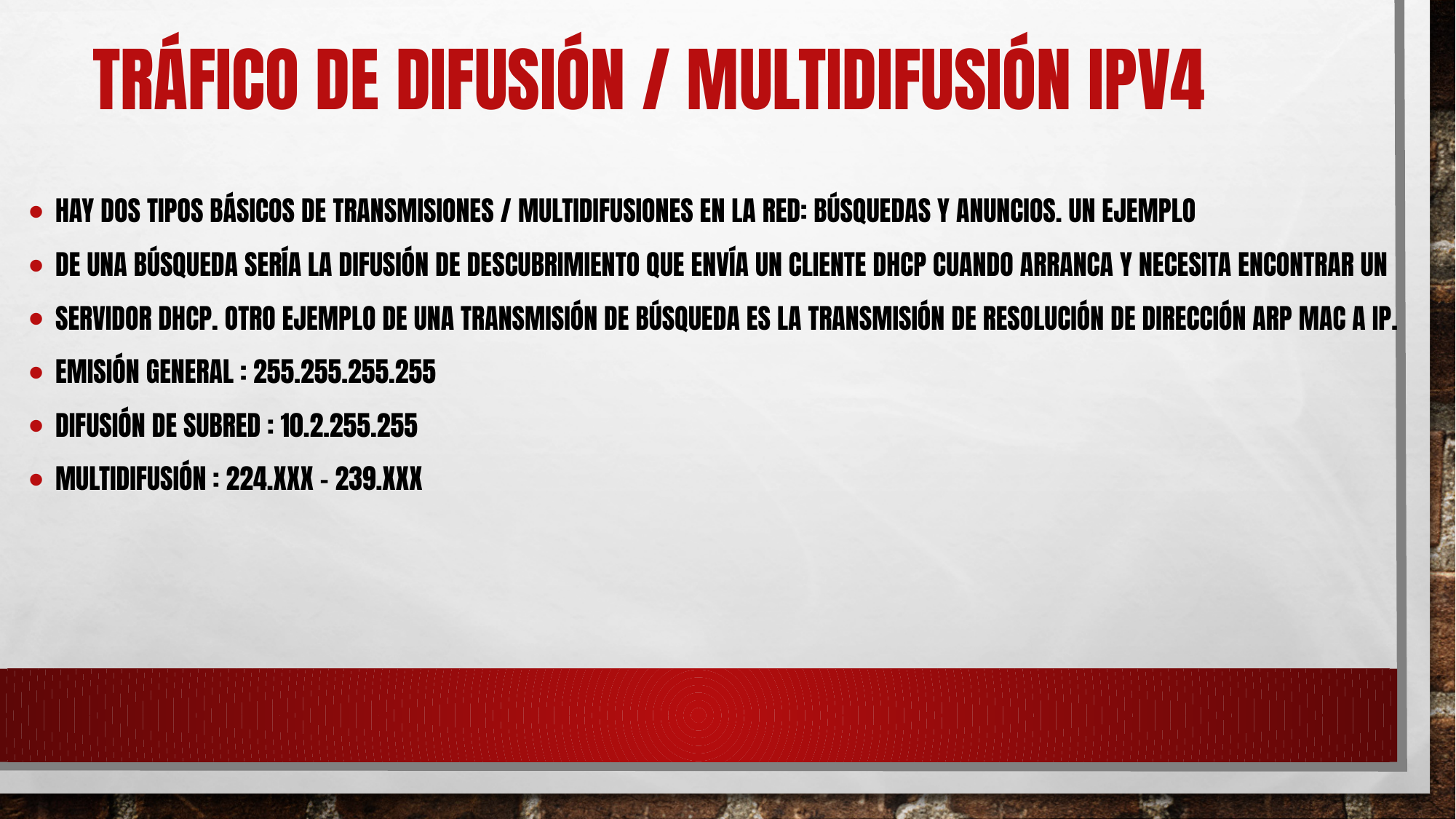

# Tráfico de difusión / multidifusión IPv4
Hay dos tipos básicos de transmisiones / multidifusiones en la red: búsquedas y anuncios. Un ejemplo
de una búsqueda sería la difusión de descubrimiento que envía un cliente DHCP cuando arranca y necesita encontrar un
Servidor DHCP. Otro ejemplo de una transmisión de búsqueda es la transmisión de resolución de dirección ARP MAC a IP.
Emisión general : 255.255.255.255
Difusión de subred : 10.2.255.255
Multidifusión : 224.xxx - 239.xxx